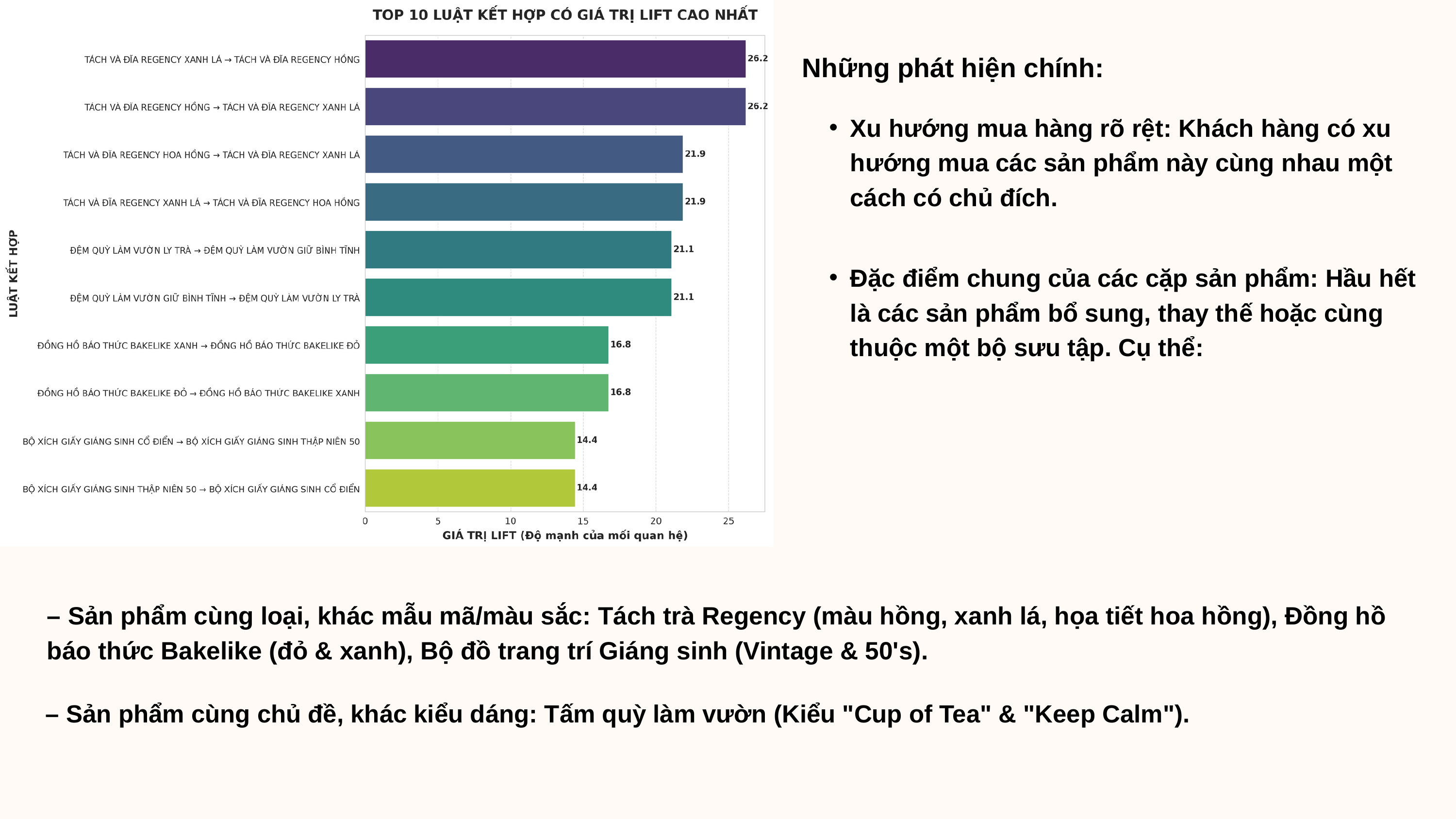

Những phát hiện chính:
Xu hướng mua hàng rõ rệt: Khách hàng có xu hướng mua các sản phẩm này cùng nhau một cách có chủ đích.
Đặc điểm chung của các cặp sản phẩm: Hầu hết là các sản phẩm bổ sung, thay thế hoặc cùng thuộc một bộ sưu tập. Cụ thể:
– Sản phẩm cùng loại, khác mẫu mã/màu sắc: Tách trà Regency (màu hồng, xanh lá, họa tiết hoa hồng), Đồng hồ báo thức Bakelike (đỏ & xanh), Bộ đồ trang trí Giáng sinh (Vintage & 50's).
– Sản phẩm cùng chủ đề, khác kiểu dáng: Tấm quỳ làm vườn (Kiểu "Cup of Tea" & "Keep Calm").